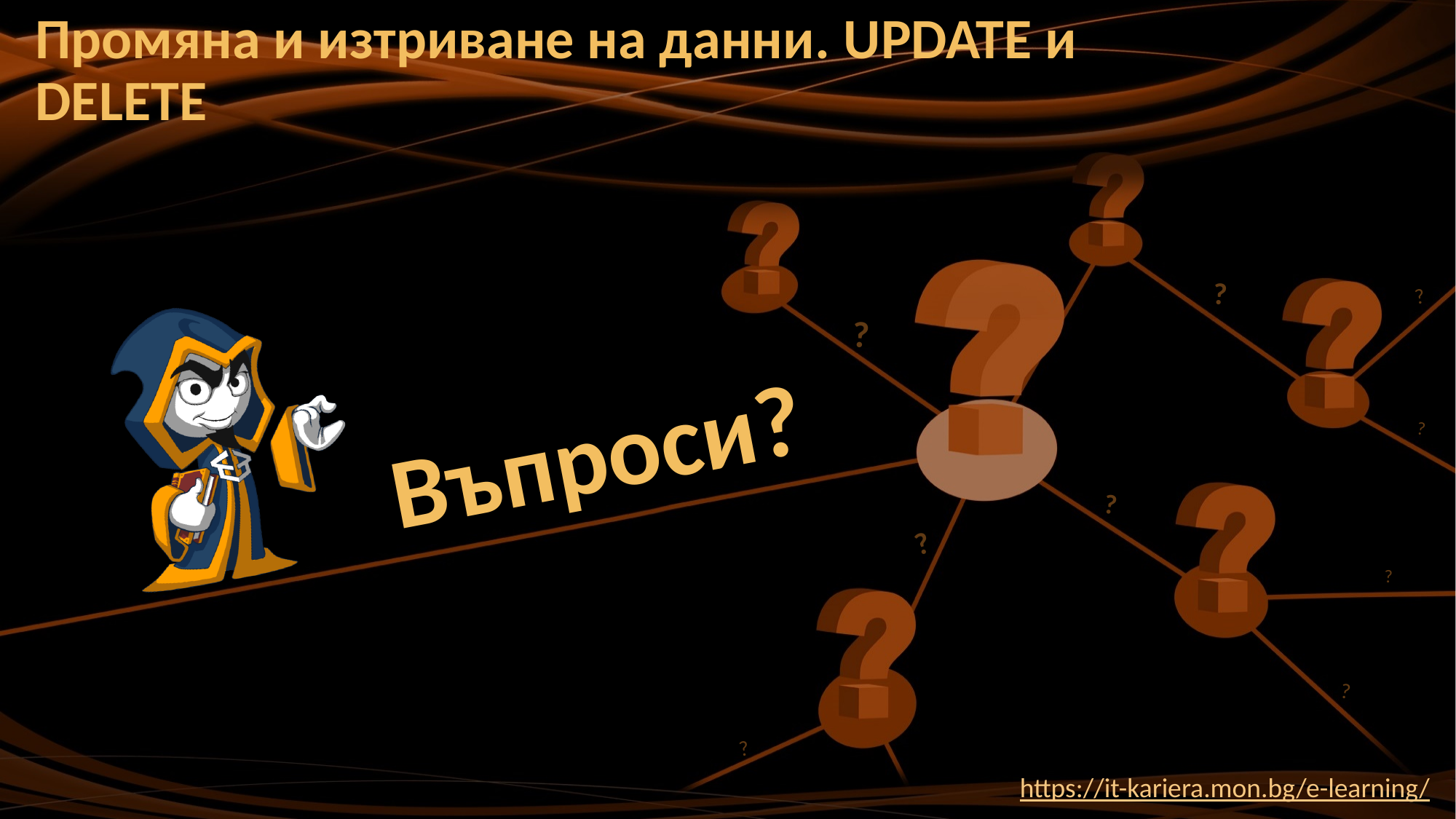

# Промяна и изтриване на данни. UPDATE и DELETE
https://it-kariera.mon.bg/e-learning/